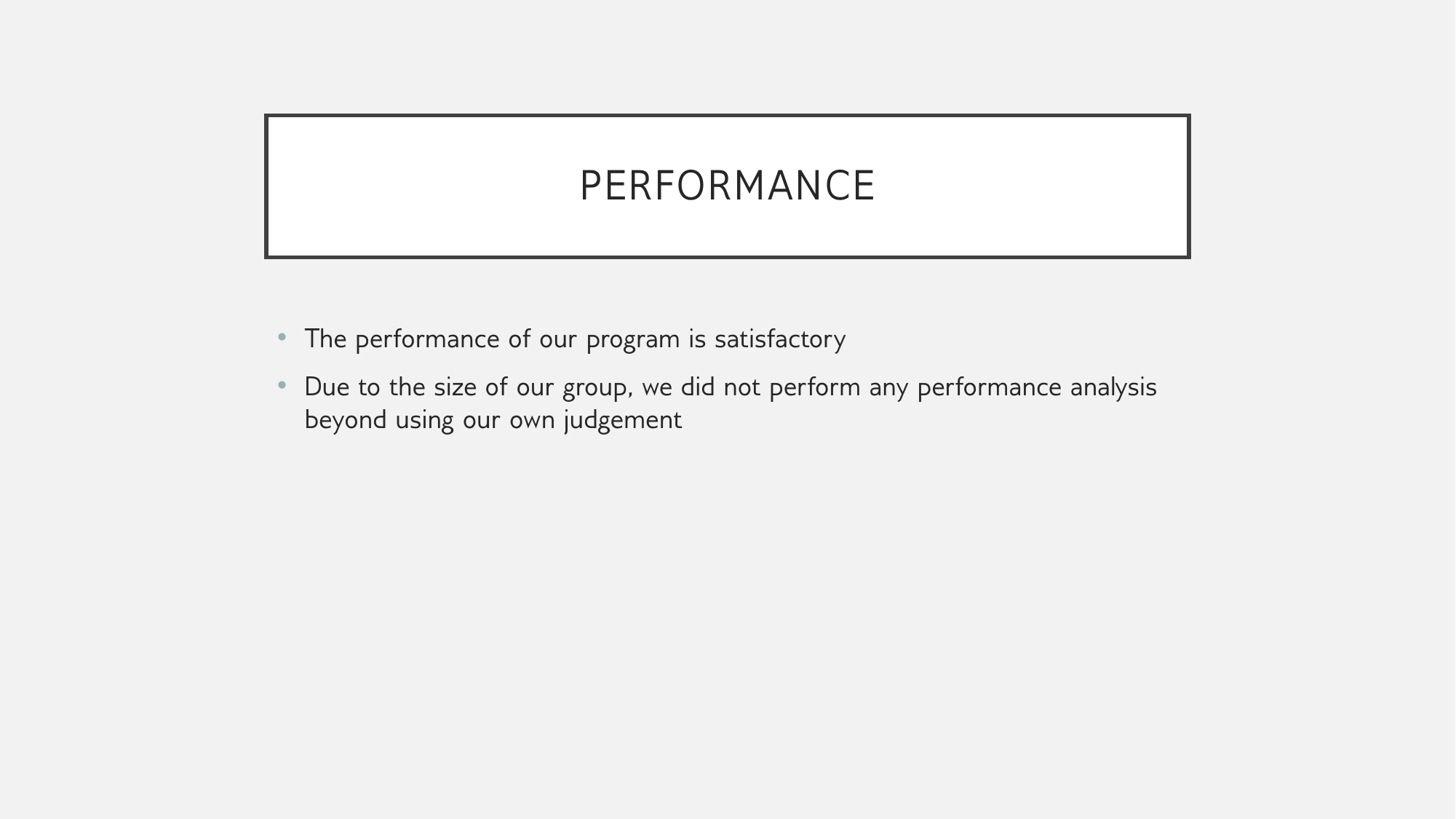

# Performance
The performance of our program is satisfactory
Due to the size of our group, we did not perform any performance analysis beyond using our own judgement